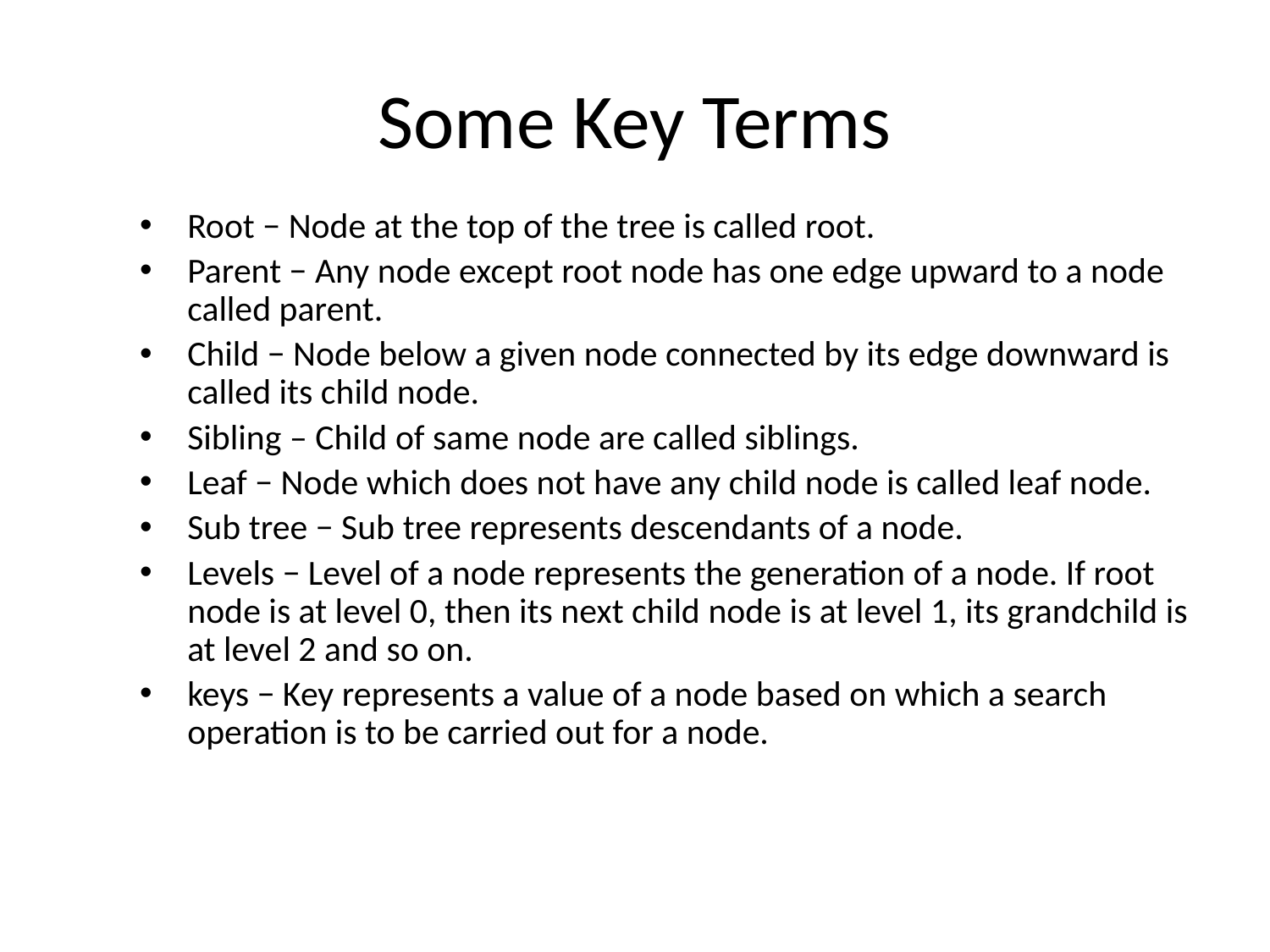

# Some Key Terms
Root − Node at the top of the tree is called root.
Parent − Any node except root node has one edge upward to a node called parent.
Child − Node below a given node connected by its edge downward is called its child node.
Sibling – Child of same node are called siblings.
Leaf − Node which does not have any child node is called leaf node.
Sub tree − Sub tree represents descendants of a node.
Levels − Level of a node represents the generation of a node. If root node is at level 0, then its next child node is at level 1, its grandchild is at level 2 and so on.
keys − Key represents a value of a node based on which a search operation is to be carried out for a node.